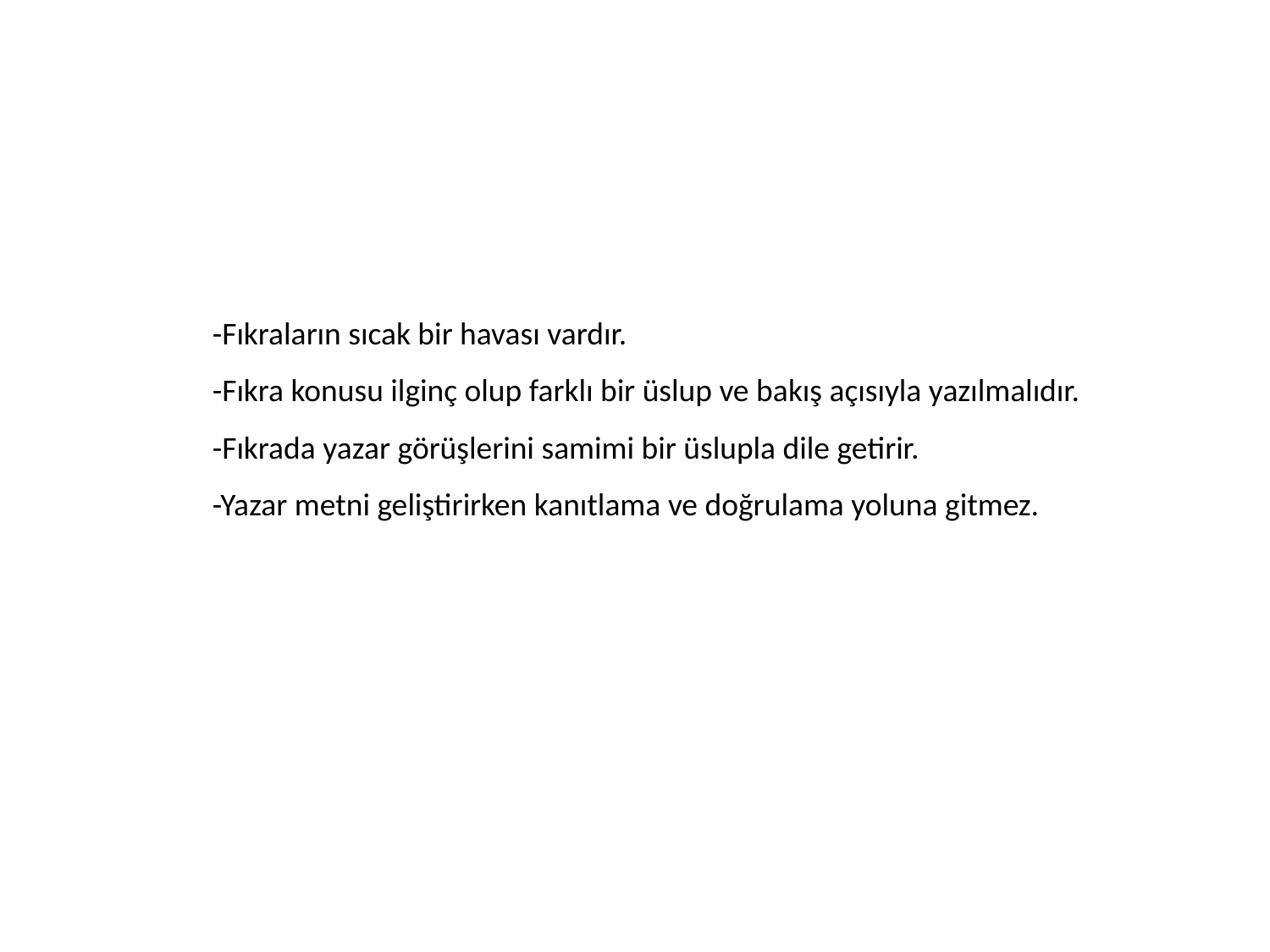

-Fıkraların sıcak bir havası vardır.
-Fıkra konusu ilginç olup farklı bir üslup ve bakış açısıyla yazılmalıdır.
-Fıkrada yazar görüşlerini samimi bir üslupla dile getirir.
-Yazar metni geliştirirken kanıtlama ve doğrulama yoluna gitmez.